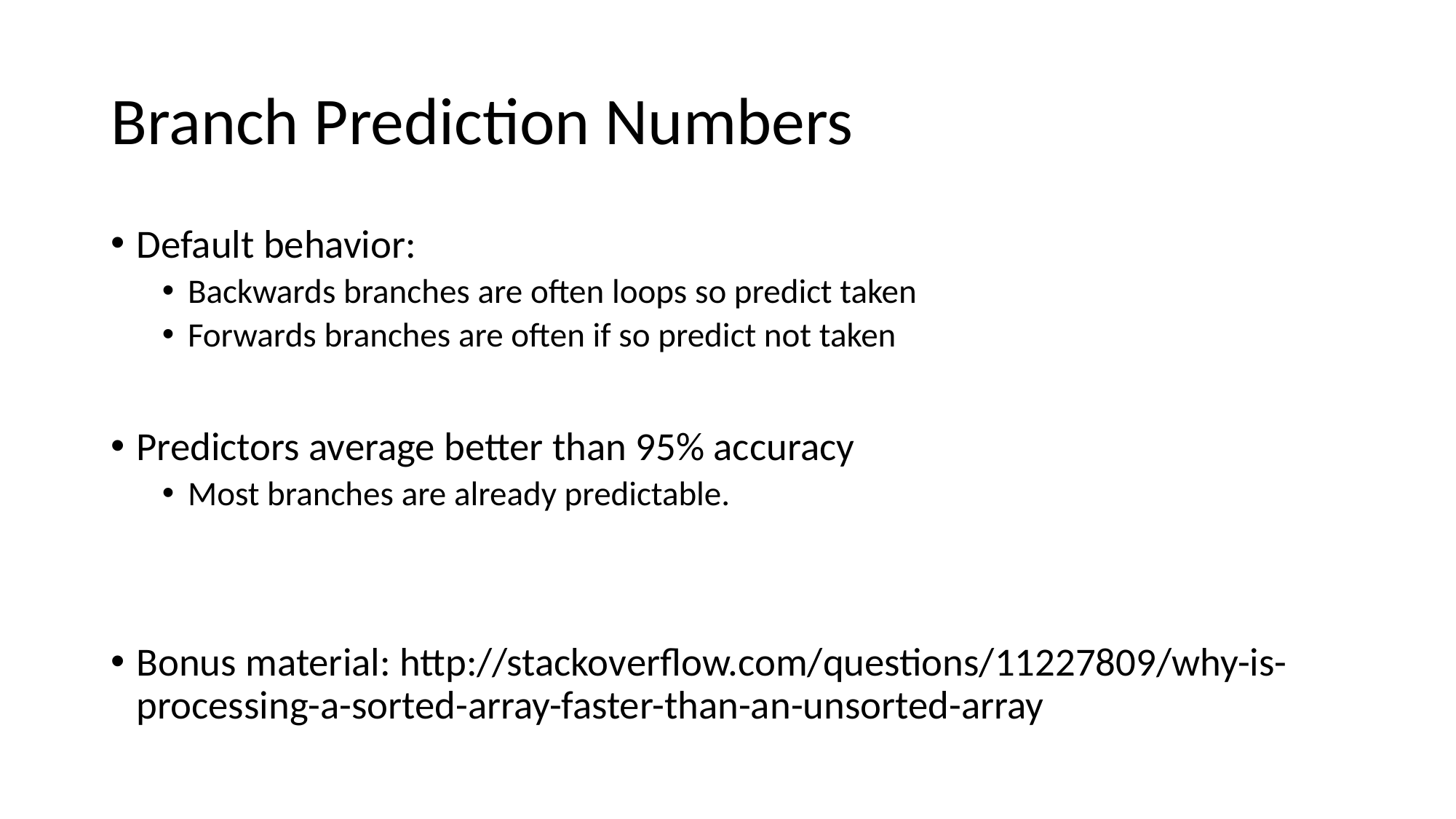

# Branch Prediction Numbers
Default behavior:
Backwards branches are often loops so predict taken
Forwards branches are often if so predict not taken

Predictors average better than 95% accuracy
Most branches are already predictable.

Bonus material: http://stackoverflow.com/questions/11227809/why-is-processing-a-sorted-array-faster-than-an-unsorted-array